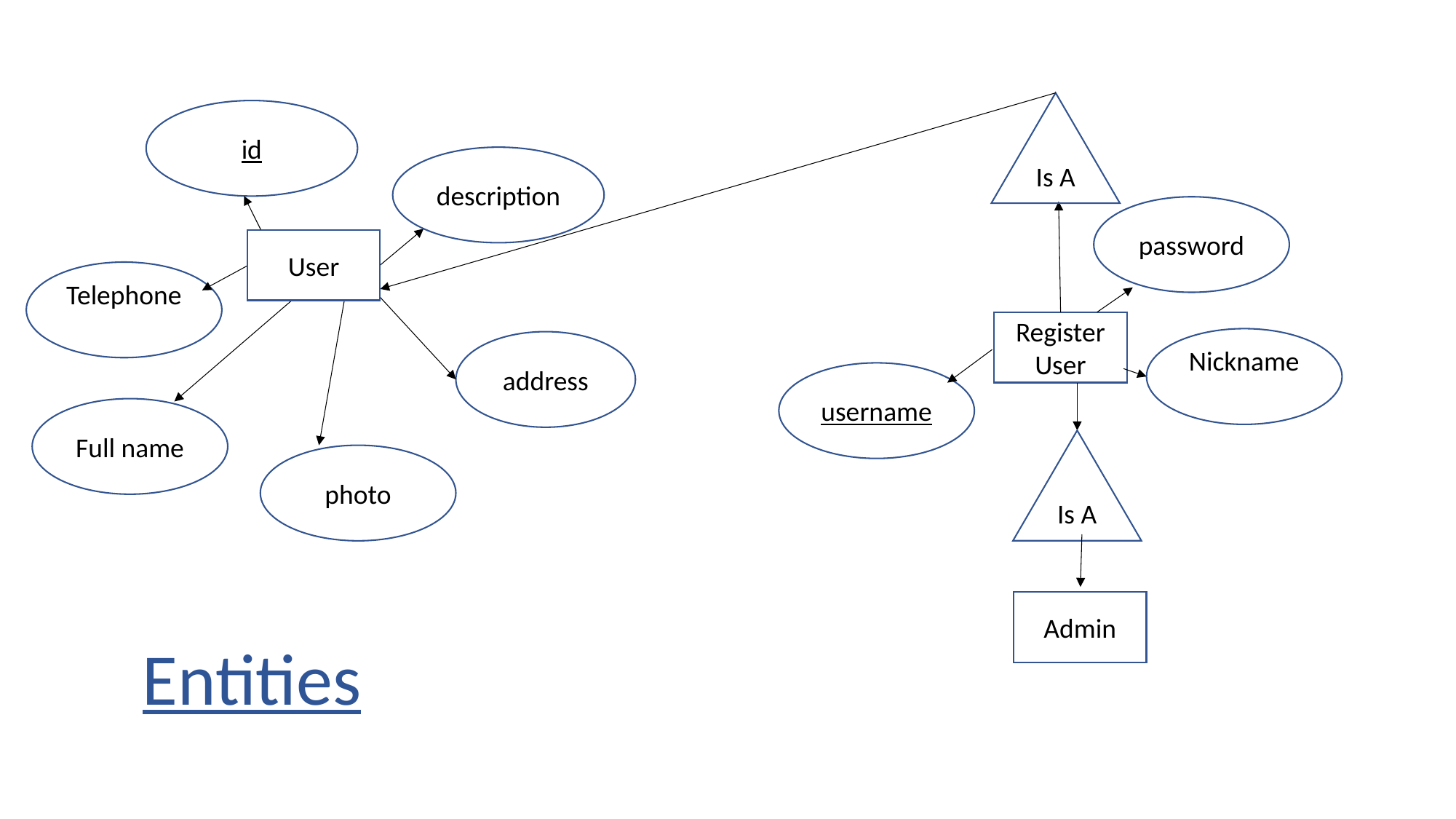

Is A
id
description
password
User
Telephone

Register User
Nickname

address
username
Full name
Is A
photo
Admin
Entities